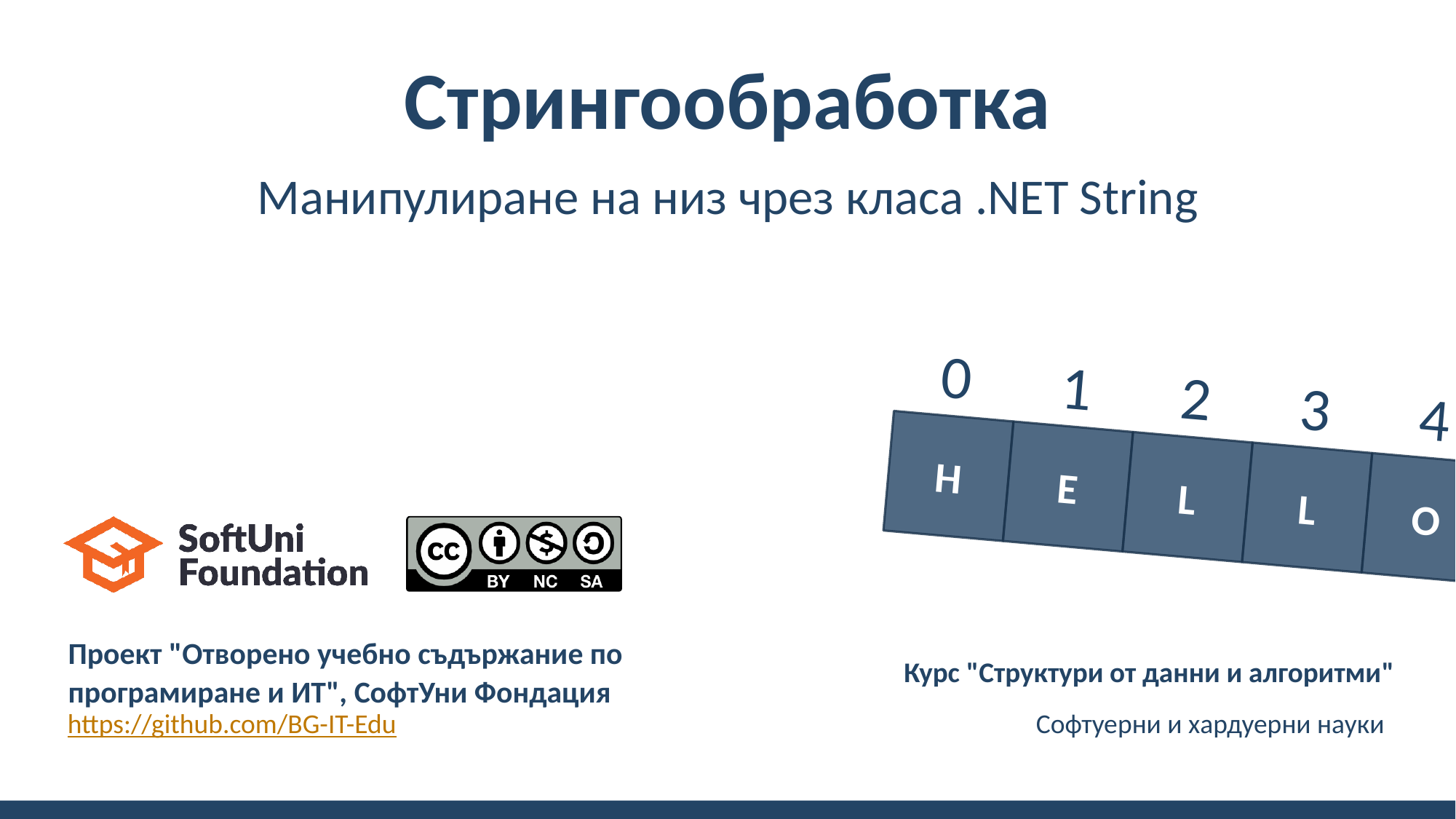

# Стрингообработка
Манипулиране на низ чрез класа .NET String
2
4
0
1
3
H
E
L
L
O
Проект "Отворено учебно съдържание по програмиране и ИТ", СофтУни Фондация
Курс "Структури от данни и алгоритми"
https://github.com/BG-IT-Edu
Софтуерни и хардуерни науки